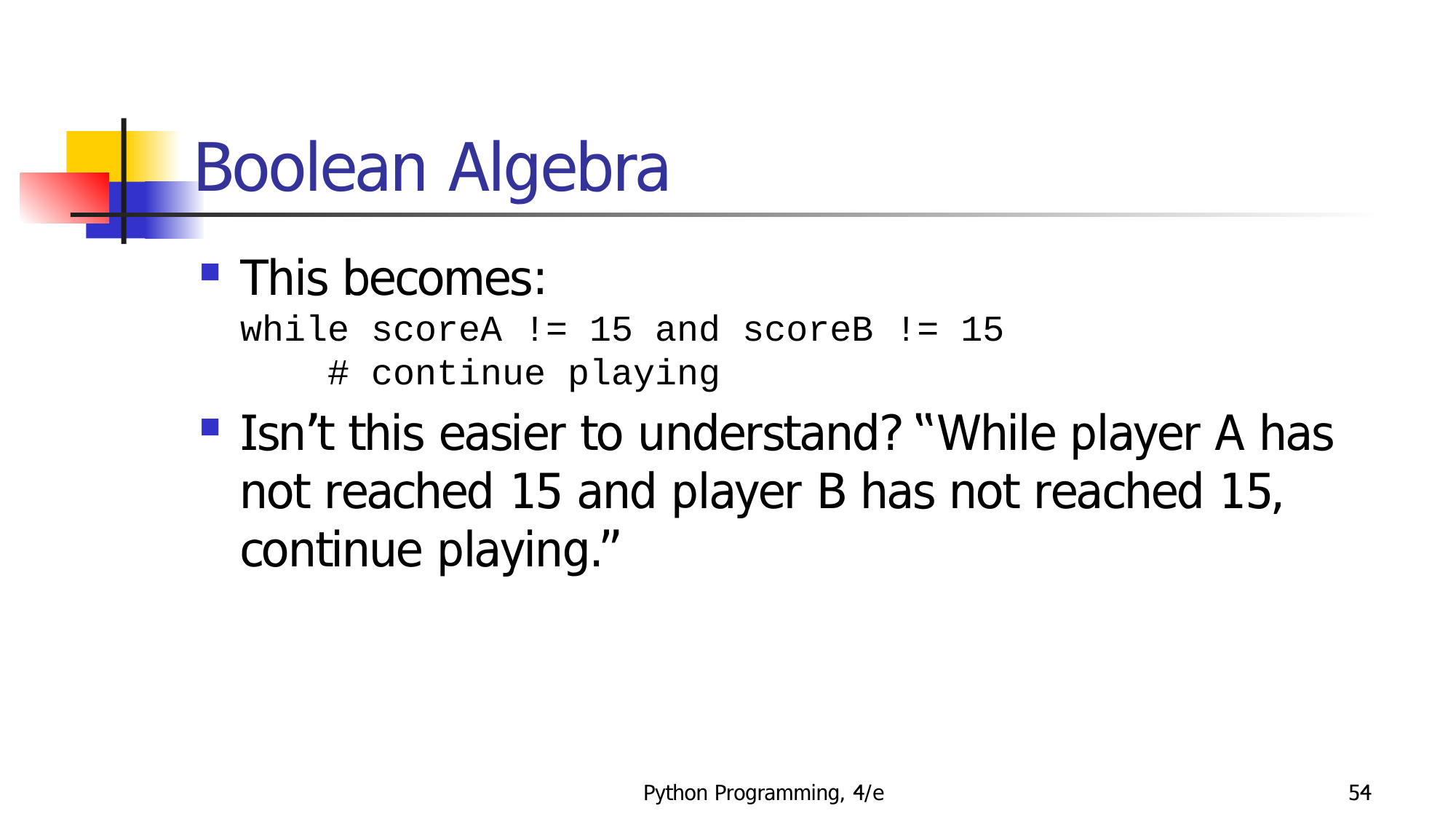

# Boolean Algebra
This becomes:
while scoreA != 15 and scoreB != 15
    # continue playing
Isn’t this easier to understand? “While player A has not reached 15 and player B has not reached 15, continue playing.”
Python Programming, 4/e
54